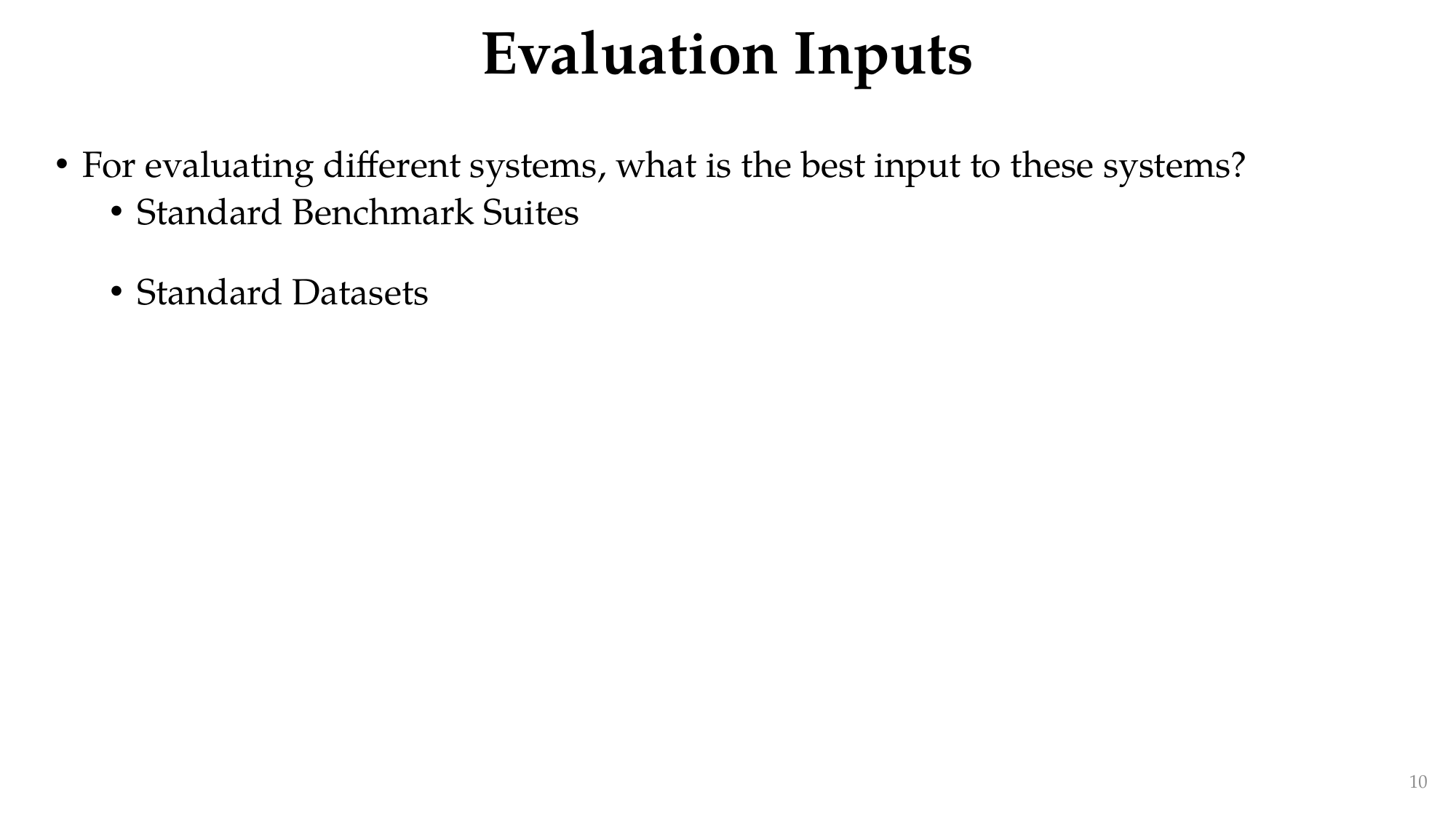

# Evaluation Inputs
For evaluating different systems, what is the best input to these systems?
Standard Benchmark Suites

Standard Datasets

10